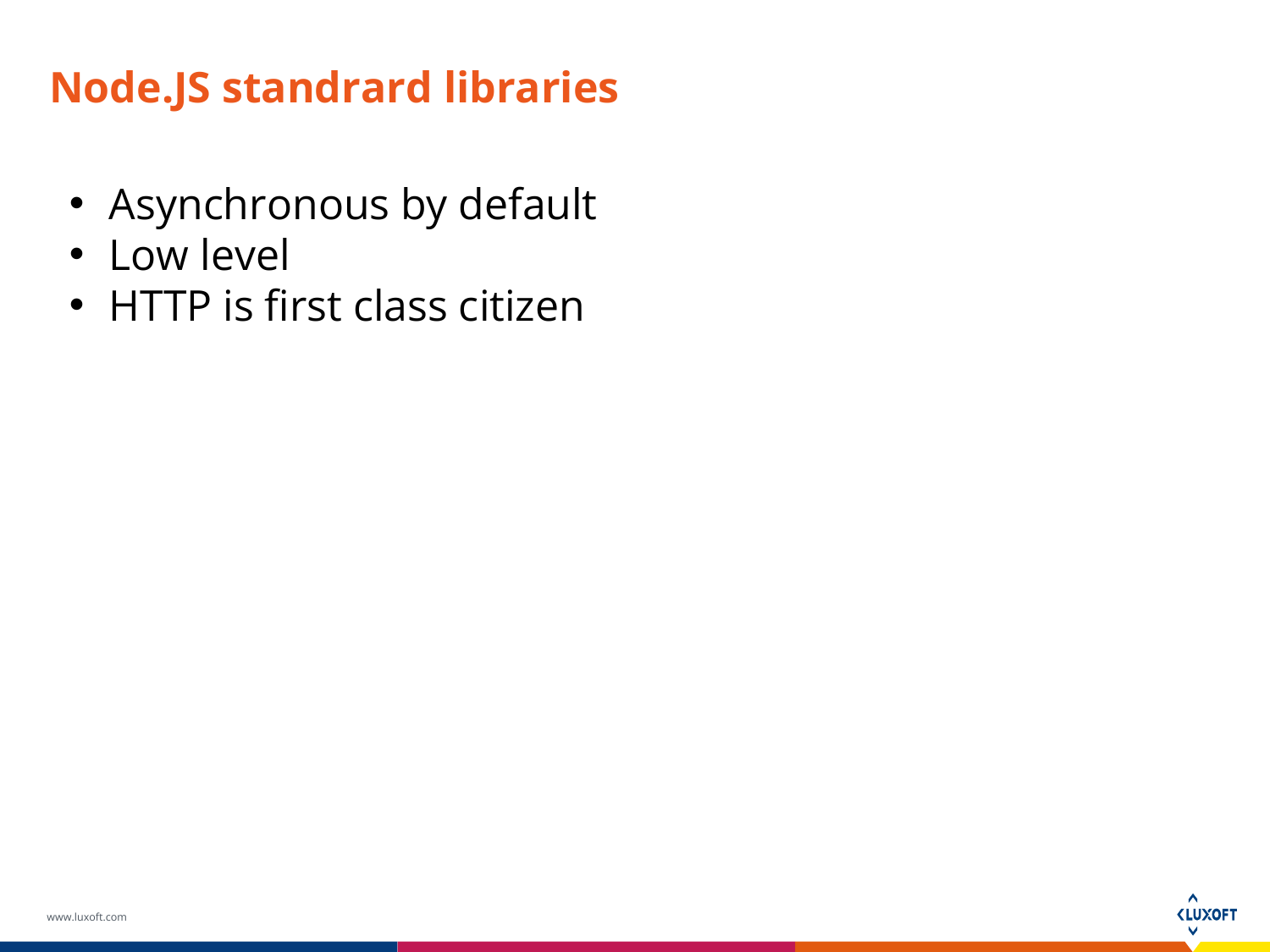

# Node.JS standrard libraries

Asynchronous by default
Low level
HTTP is first class citizen